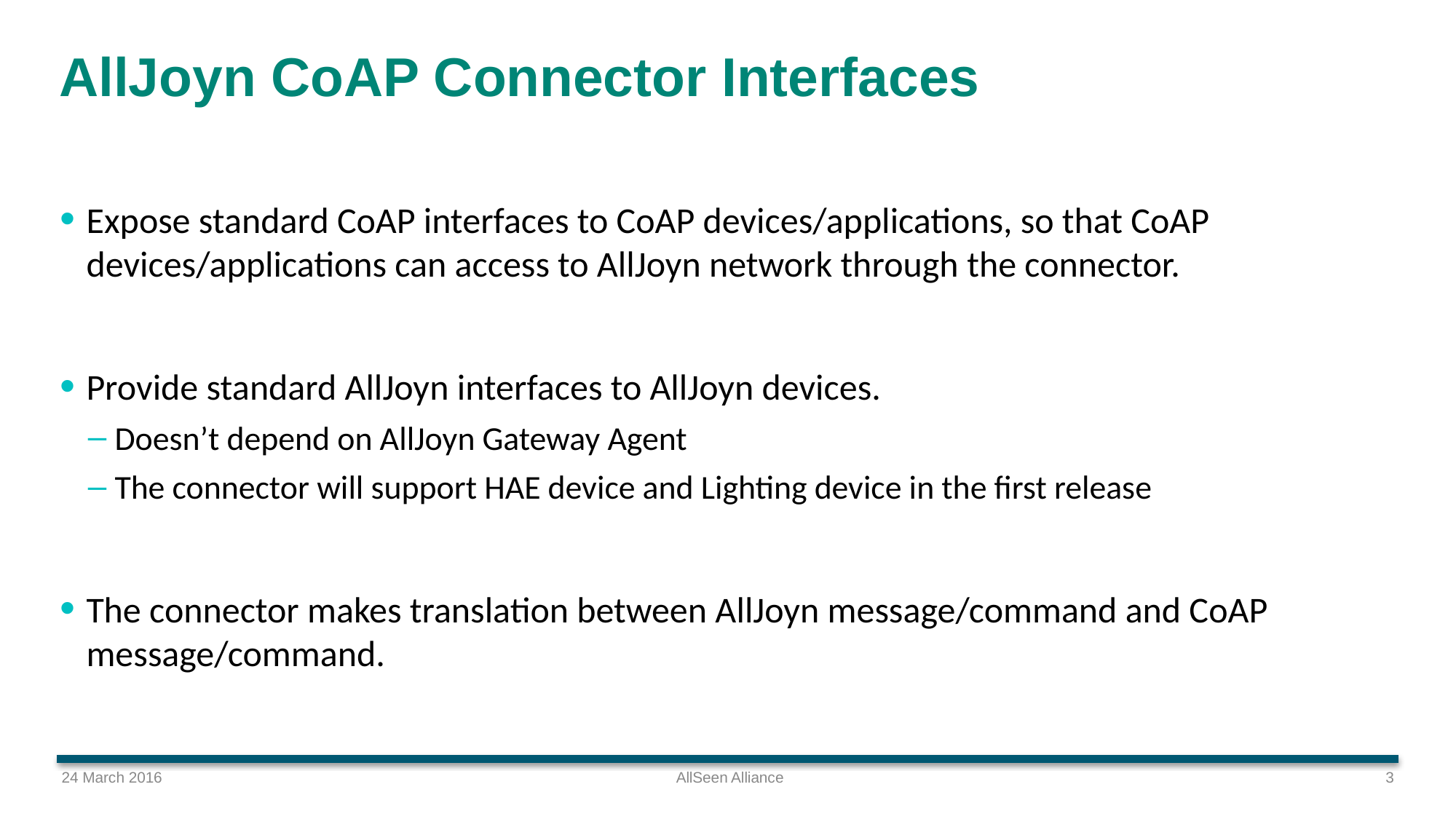

# AllJoyn CoAP Connector Interfaces
Expose standard CoAP interfaces to CoAP devices/applications, so that CoAP devices/applications can access to AllJoyn network through the connector.

Provide standard AllJoyn interfaces to AllJoyn devices.
Doesn’t depend on AllJoyn Gateway Agent
The connector will support HAE device and Lighting device in the first release

The connector makes translation between AllJoyn message/command and CoAP message/command.